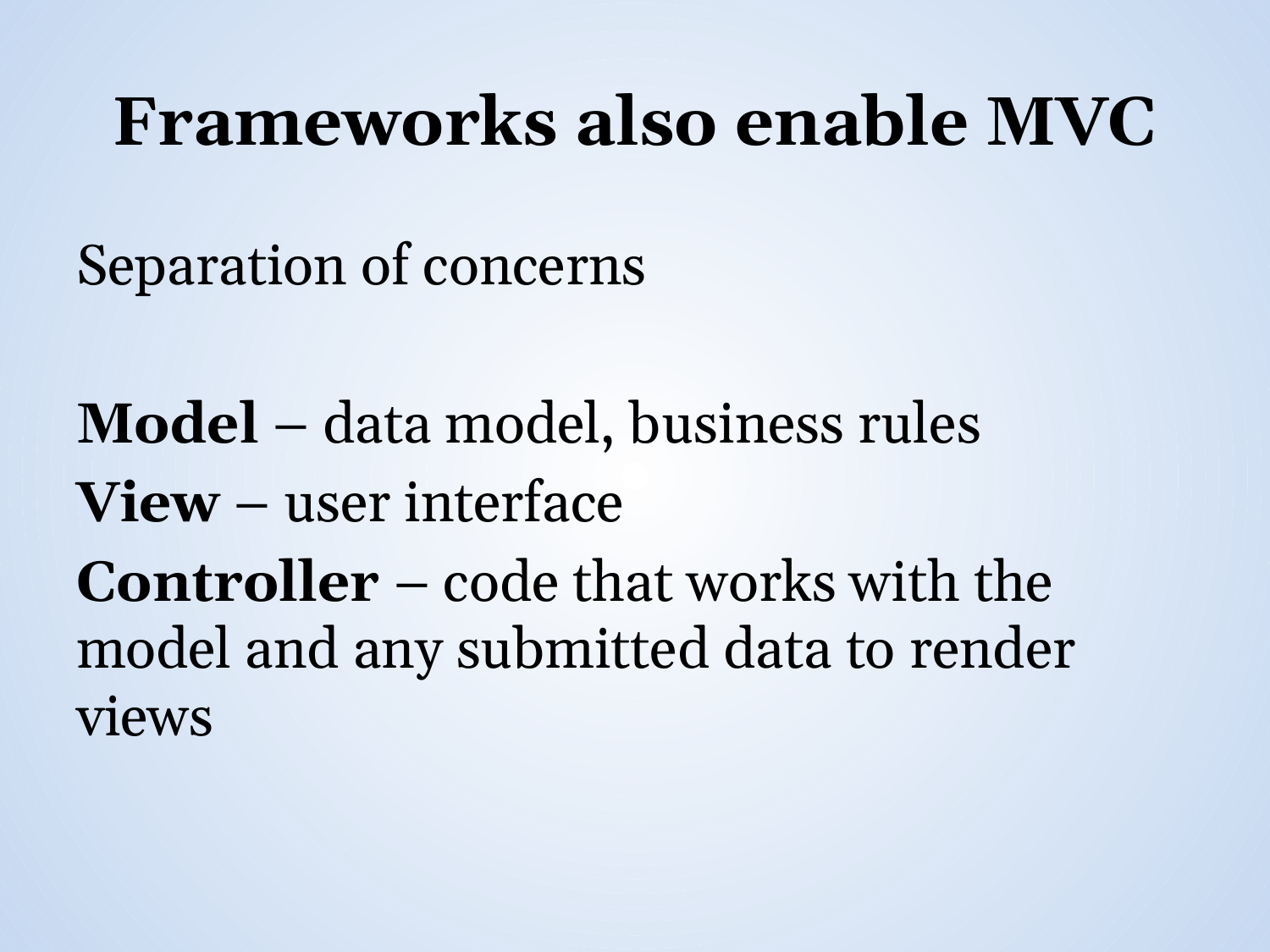

# Frameworks also enable MVC
Separation of concerns

Model – data model, business rules
View – user interface
Controller – code that works with the model and any submitted data to render views